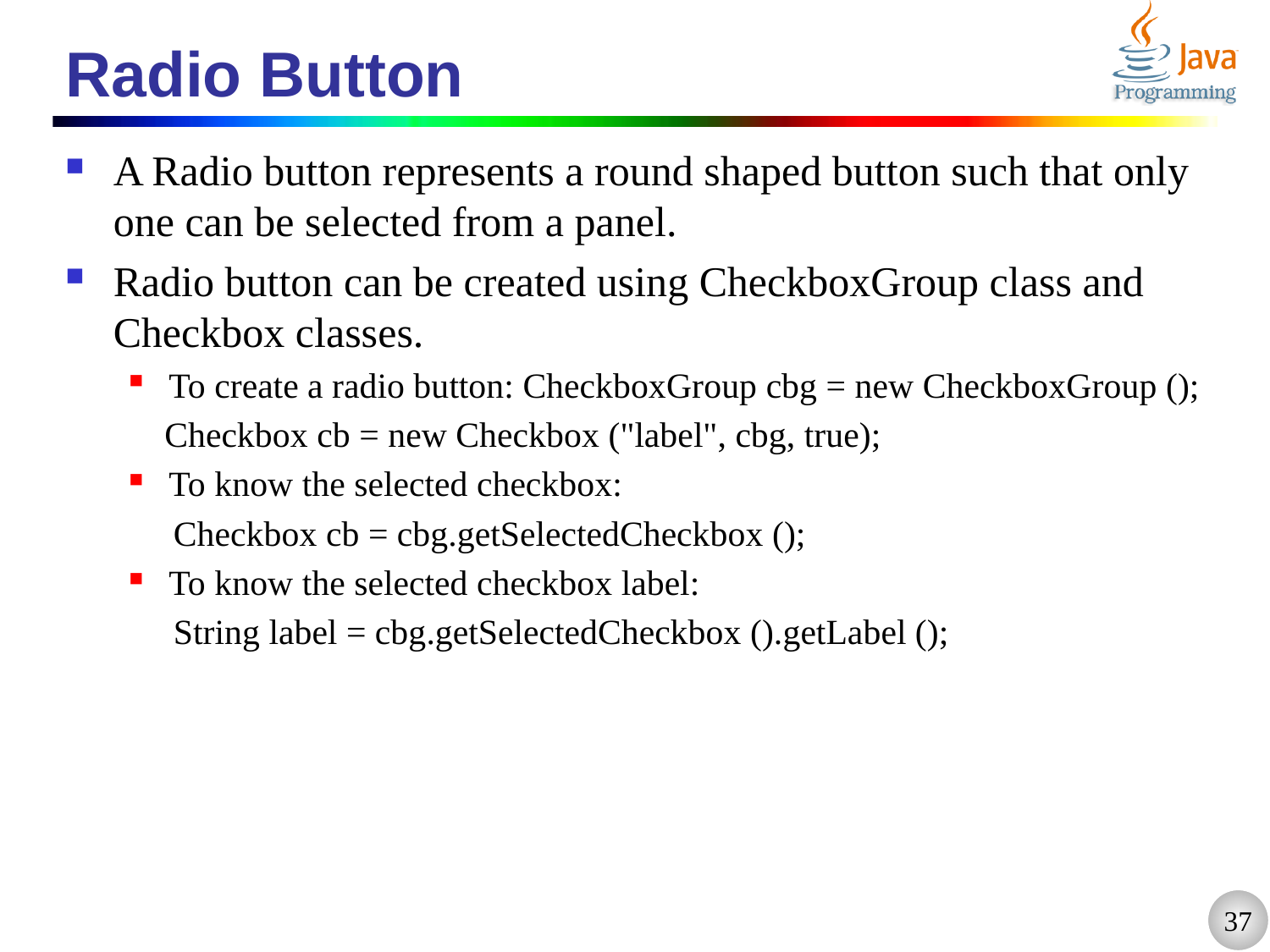

# Radio Button
A Radio button represents a round shaped button such that only one can be selected from a panel.
Radio button can be created using CheckboxGroup class and Checkbox classes.
To create a radio button: CheckboxGroup cbg = new CheckboxGroup ();
    Checkbox cb = new Checkbox ("label", cbg, true);
To know the selected checkbox:
     Checkbox cb = cbg.getSelectedCheckbox ();
To know the selected checkbox label:
     String label = cbg.getSelectedCheckbox ().getLabel ();